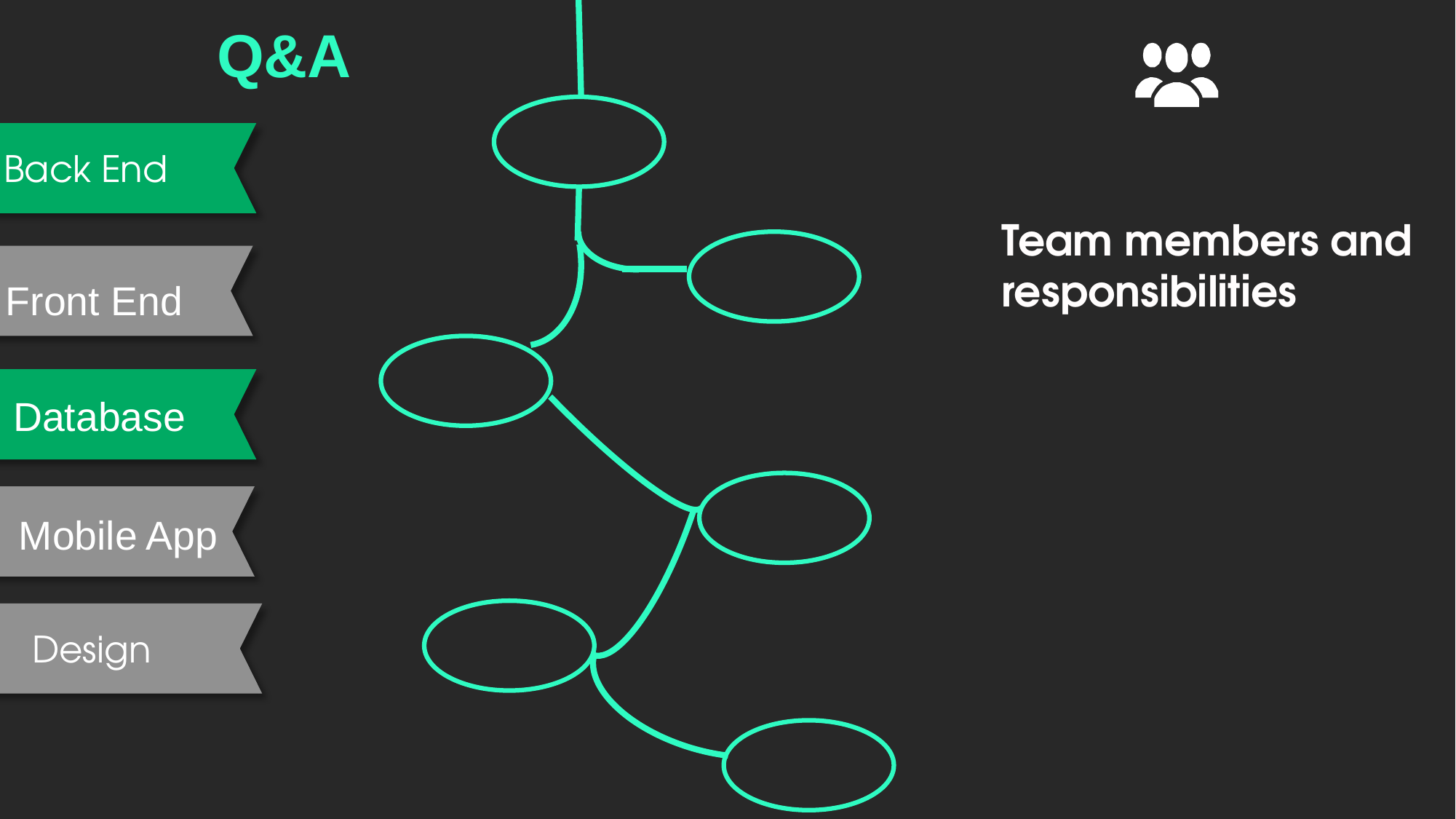

Q&A

Back End

Team members and responsibilities

Front End

Database

Mobile App

Design